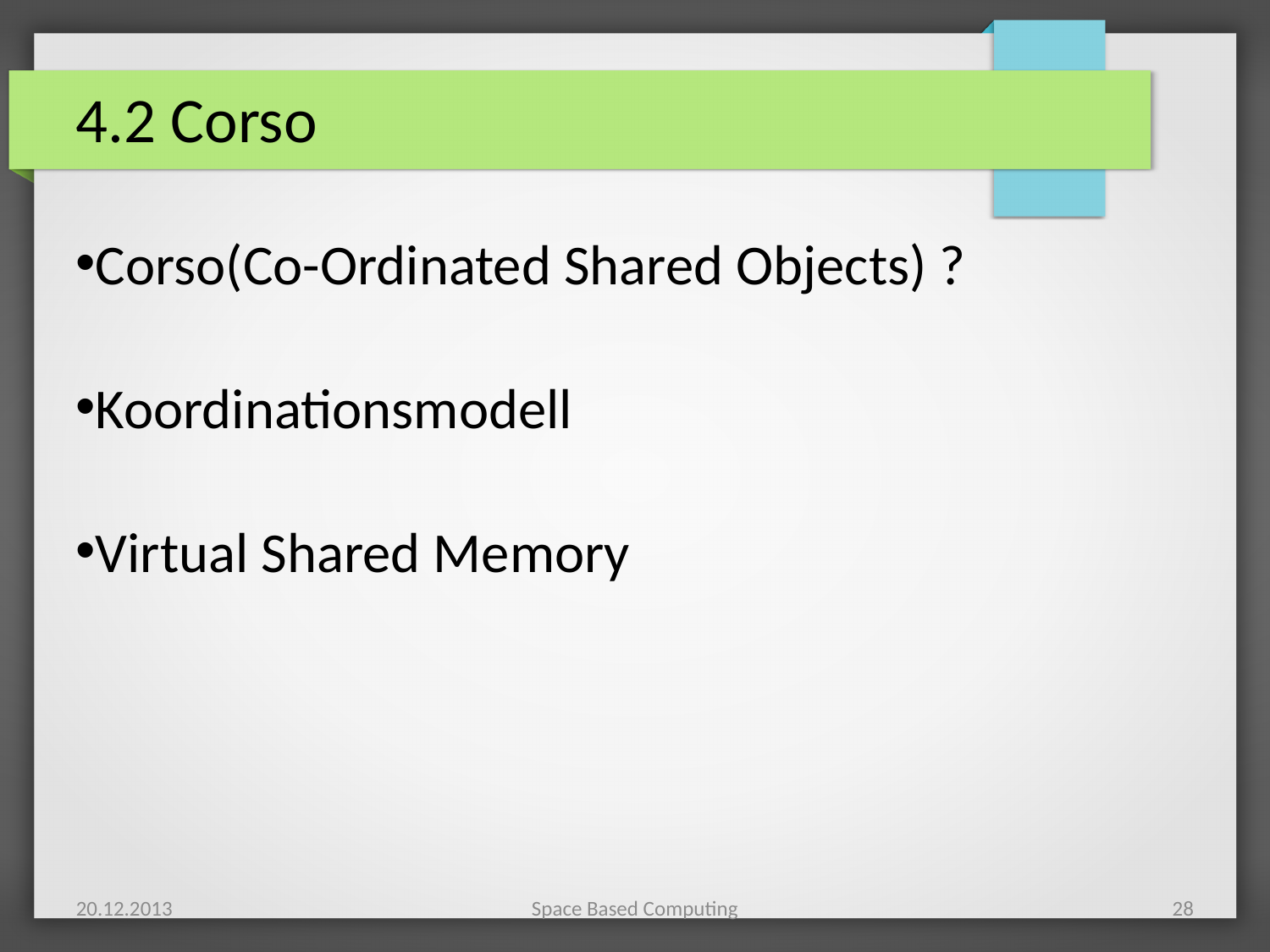

4.2 Corso
Corso(Co-Ordinated Shared Objects) ?

Koordinationsmodell

Virtual Shared Memory
20.12.2013
Space Based Computing
28